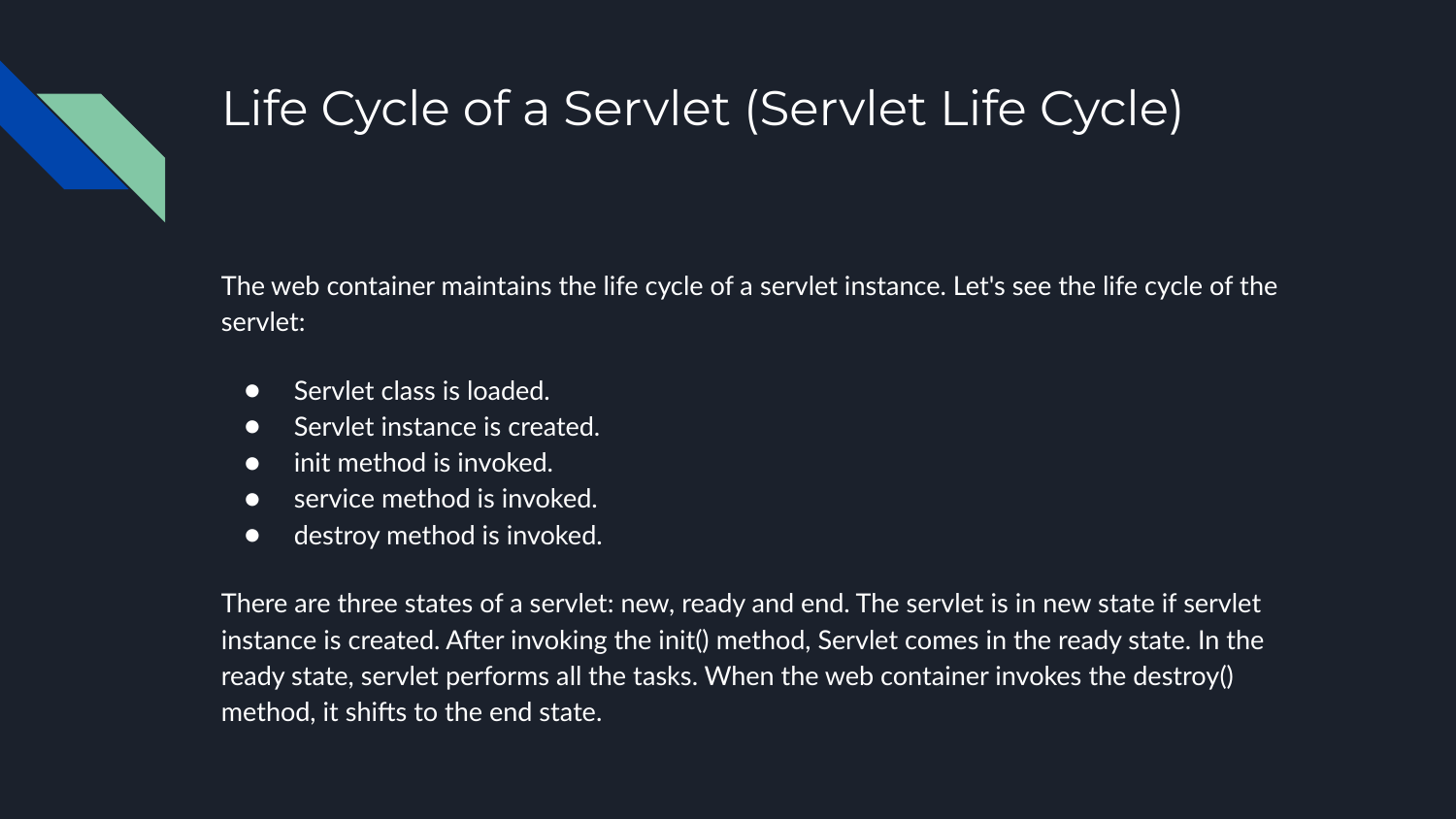

# Life Cycle of a Servlet (Servlet Life Cycle)
The web container maintains the life cycle of a servlet instance. Let's see the life cycle of the servlet:
Servlet class is loaded.
Servlet instance is created.
init method is invoked.
service method is invoked.
destroy method is invoked.
There are three states of a servlet: new, ready and end. The servlet is in new state if servlet instance is created. After invoking the init() method, Servlet comes in the ready state. In the ready state, servlet performs all the tasks. When the web container invokes the destroy() method, it shifts to the end state.